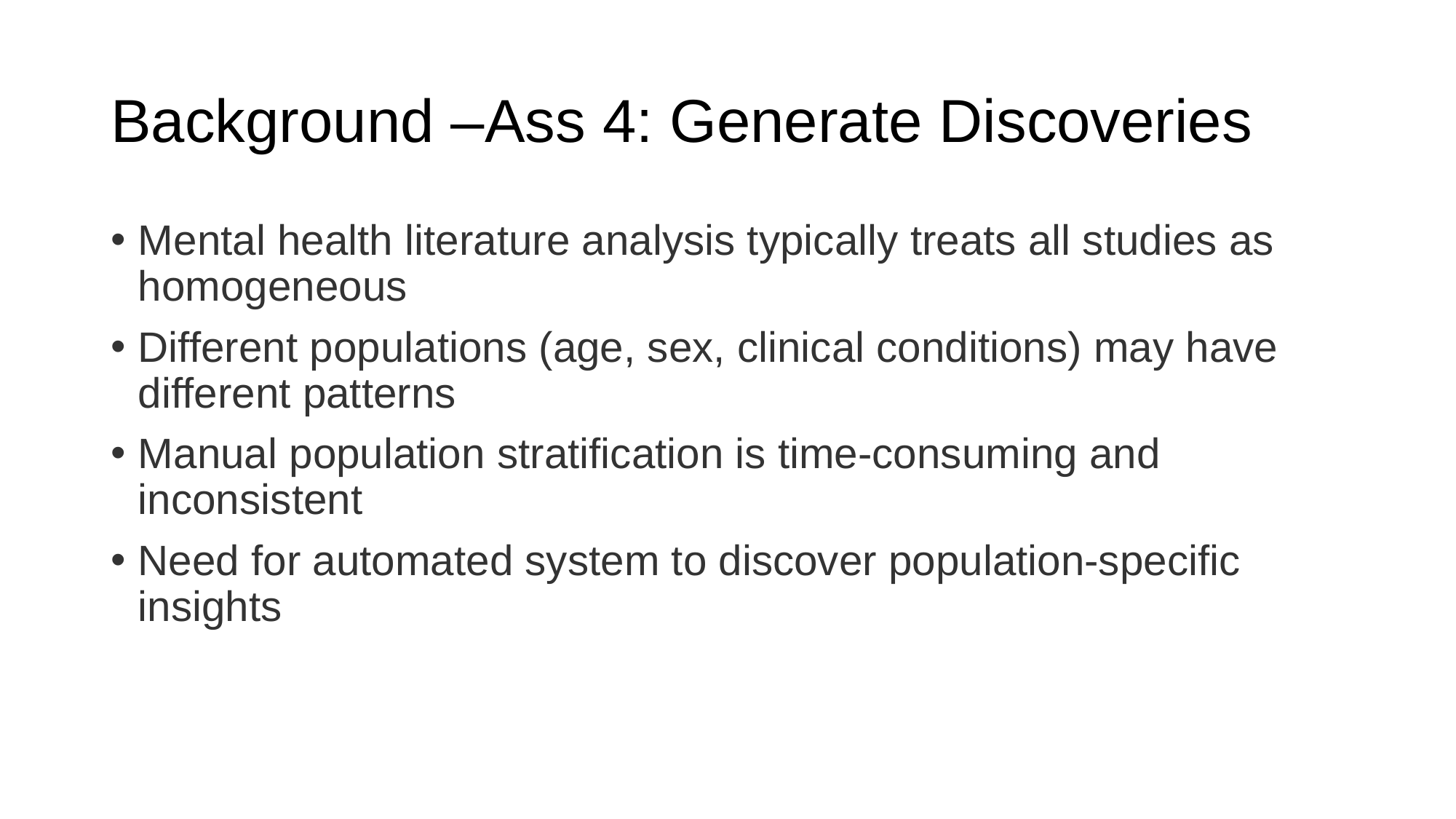

# Background –Ass 4: Generate Discoveries
Mental health literature analysis typically treats all studies as homogeneous
Different populations (age, sex, clinical conditions) may have different patterns
Manual population stratification is time-consuming and inconsistent
Need for automated system to discover population-specific insights